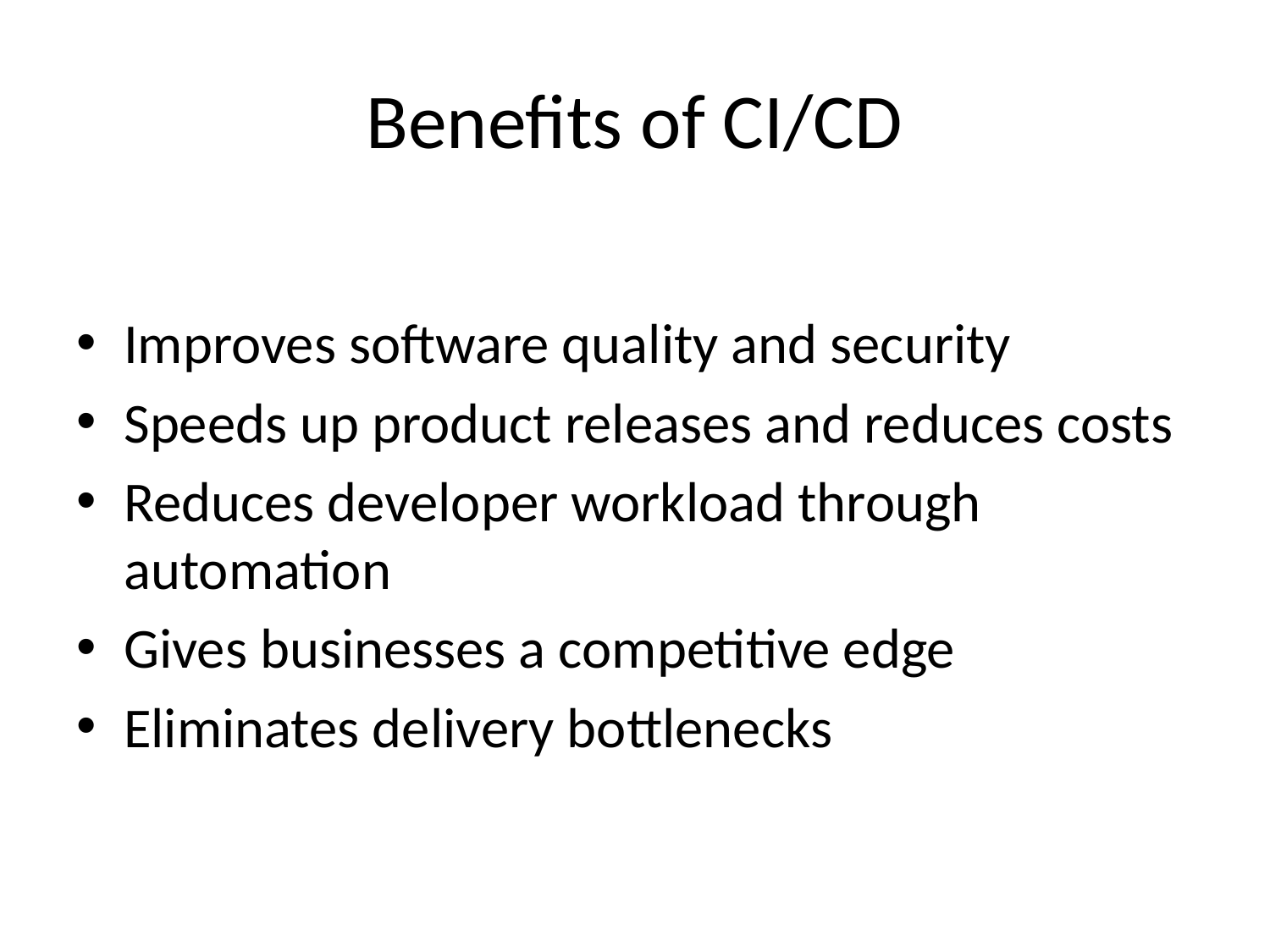

# Benefits of CI/CD

Improves software quality and security
Speeds up product releases and reduces costs
Reduces developer workload through automation
Gives businesses a competitive edge
Eliminates delivery bottlenecks